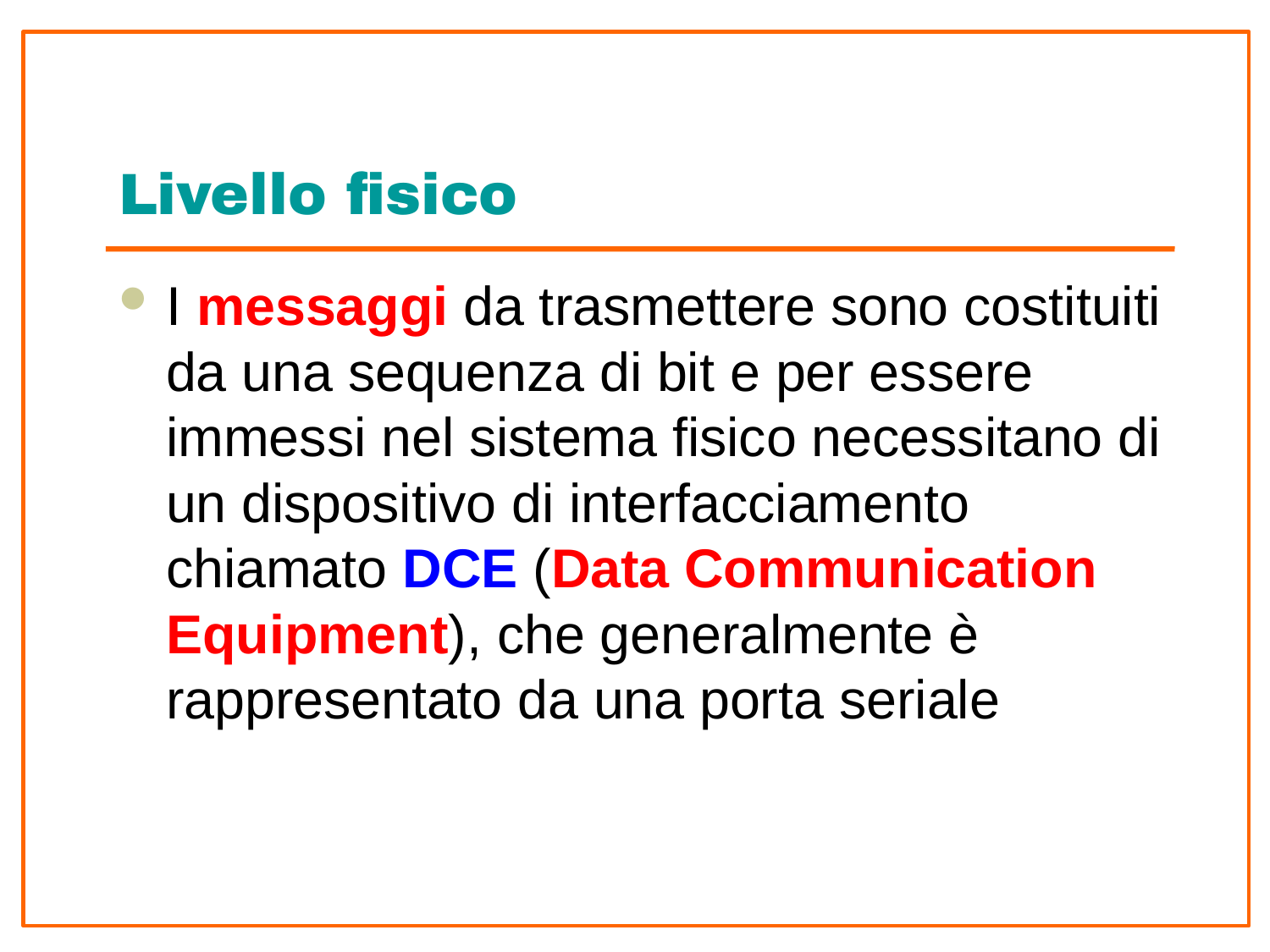

# Livello fisico
I messaggi da trasmettere sono costituiti da una sequenza di bit e per essere immessi nel sistema fisico necessitano di un dispositivo di interfacciamento chiamato DCE (Data Communication Equipment), che generalmente è rappresentato da una porta seriale